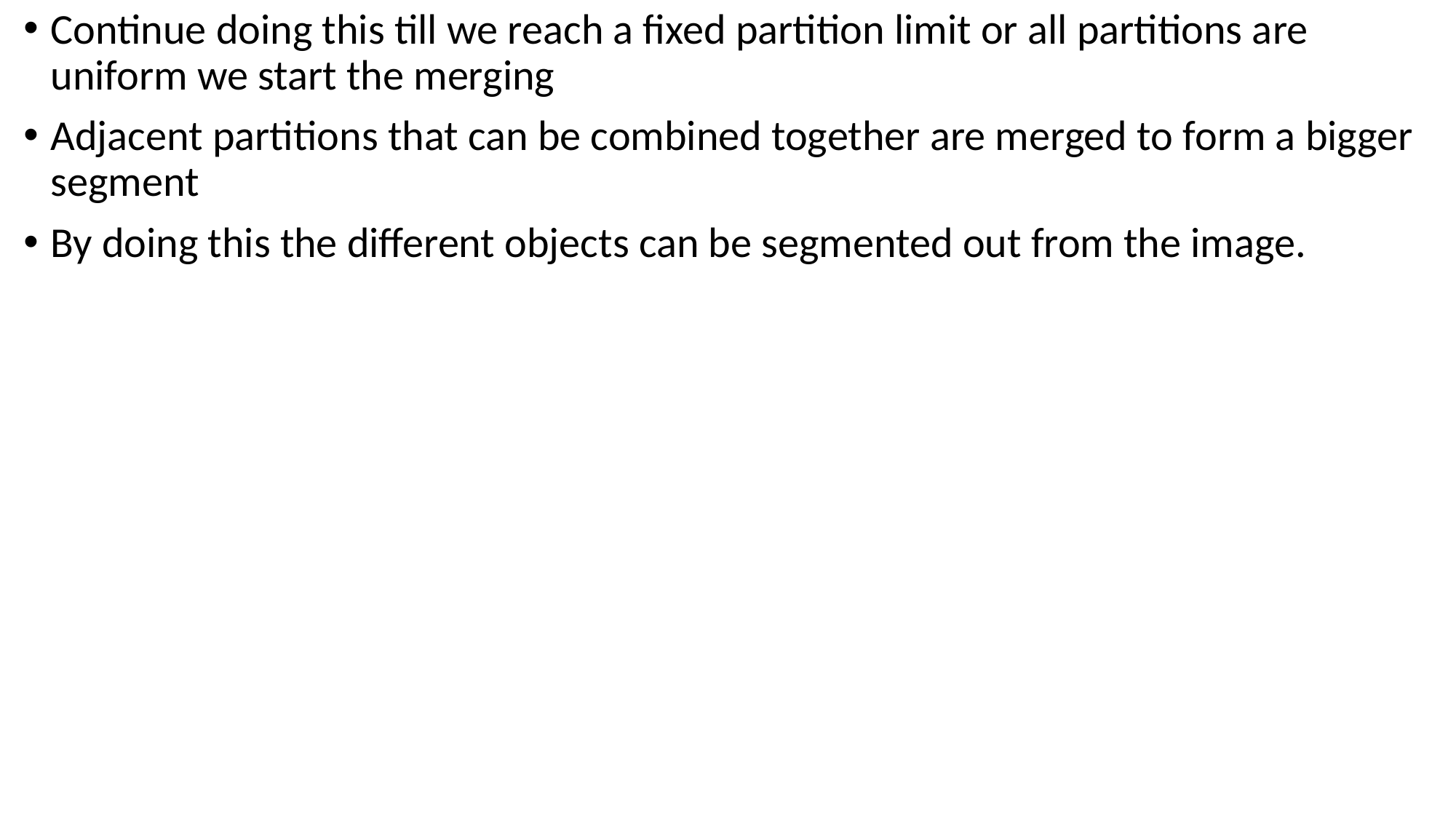

Continue doing this till we reach a fixed partition limit or all partitions are uniform we start the merging
Adjacent partitions that can be combined together are merged to form a bigger segment
By doing this the different objects can be segmented out from the image.